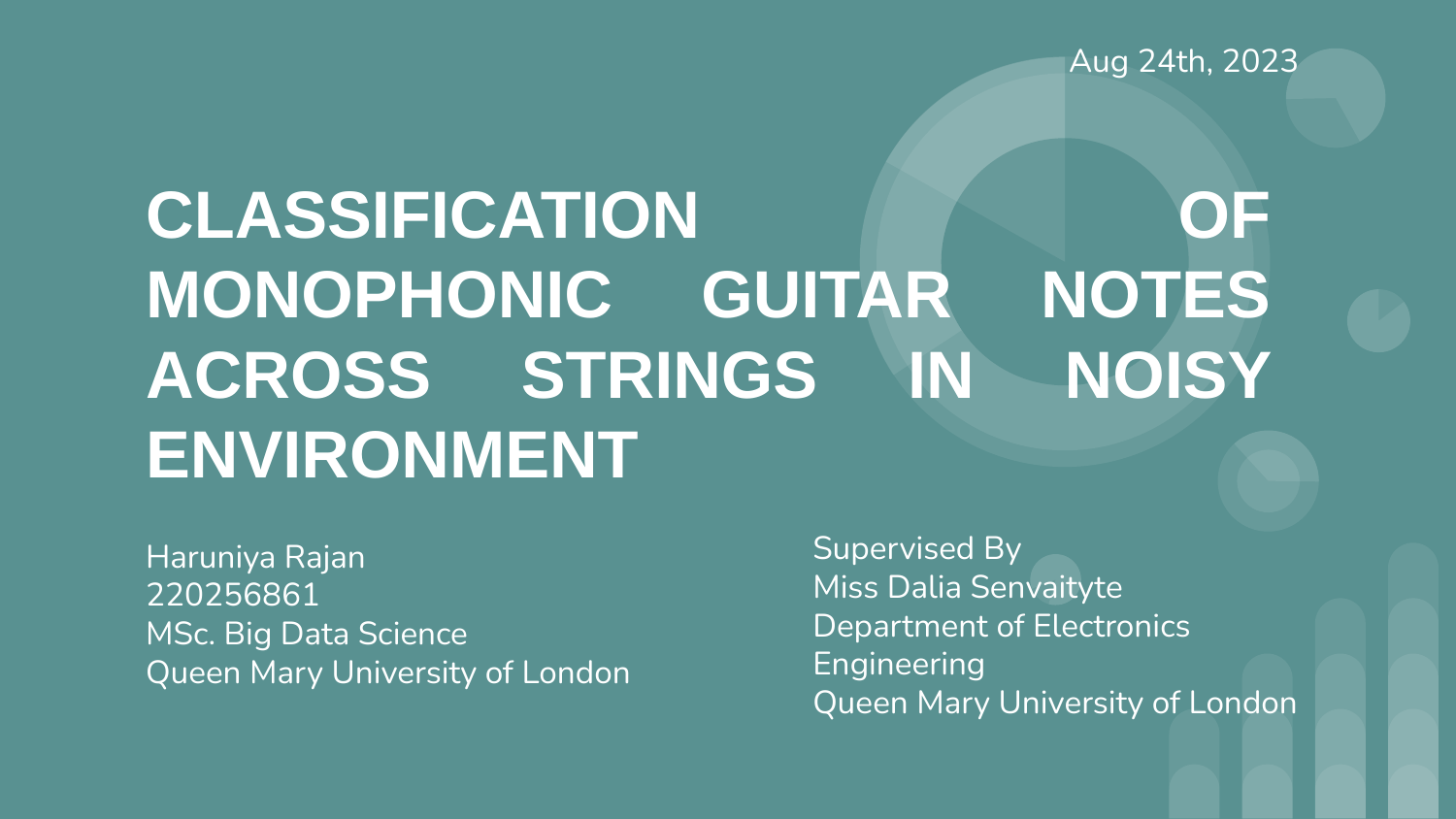

Aug 24th, 2023
# CLASSIFICATION OF MONOPHONIC GUITAR NOTES ACROSS STRINGS IN NOISY ENVIRONMENT
Supervised By
Miss Dalia Senvaityte
Department of Electronics Engineering
Queen Mary University of London
Haruniya Rajan
220256861
MSc. Big Data Science
Queen Mary University of London